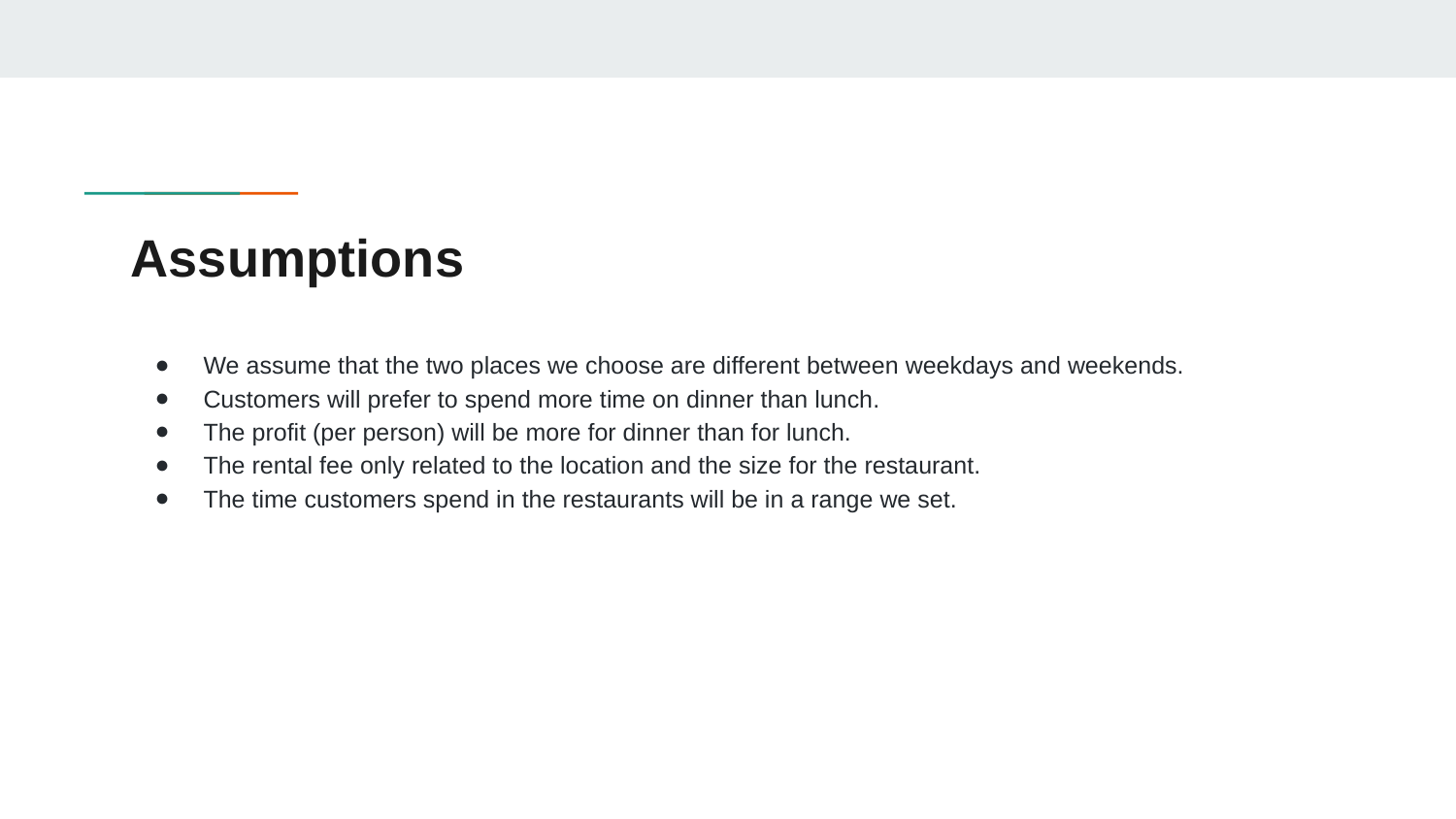

# Assumptions
We assume that the two places we choose are different between weekdays and weekends.
Customers will prefer to spend more time on dinner than lunch.
The profit (per person) will be more for dinner than for lunch.
The rental fee only related to the location and the size for the restaurant.
The time customers spend in the restaurants will be in a range we set.